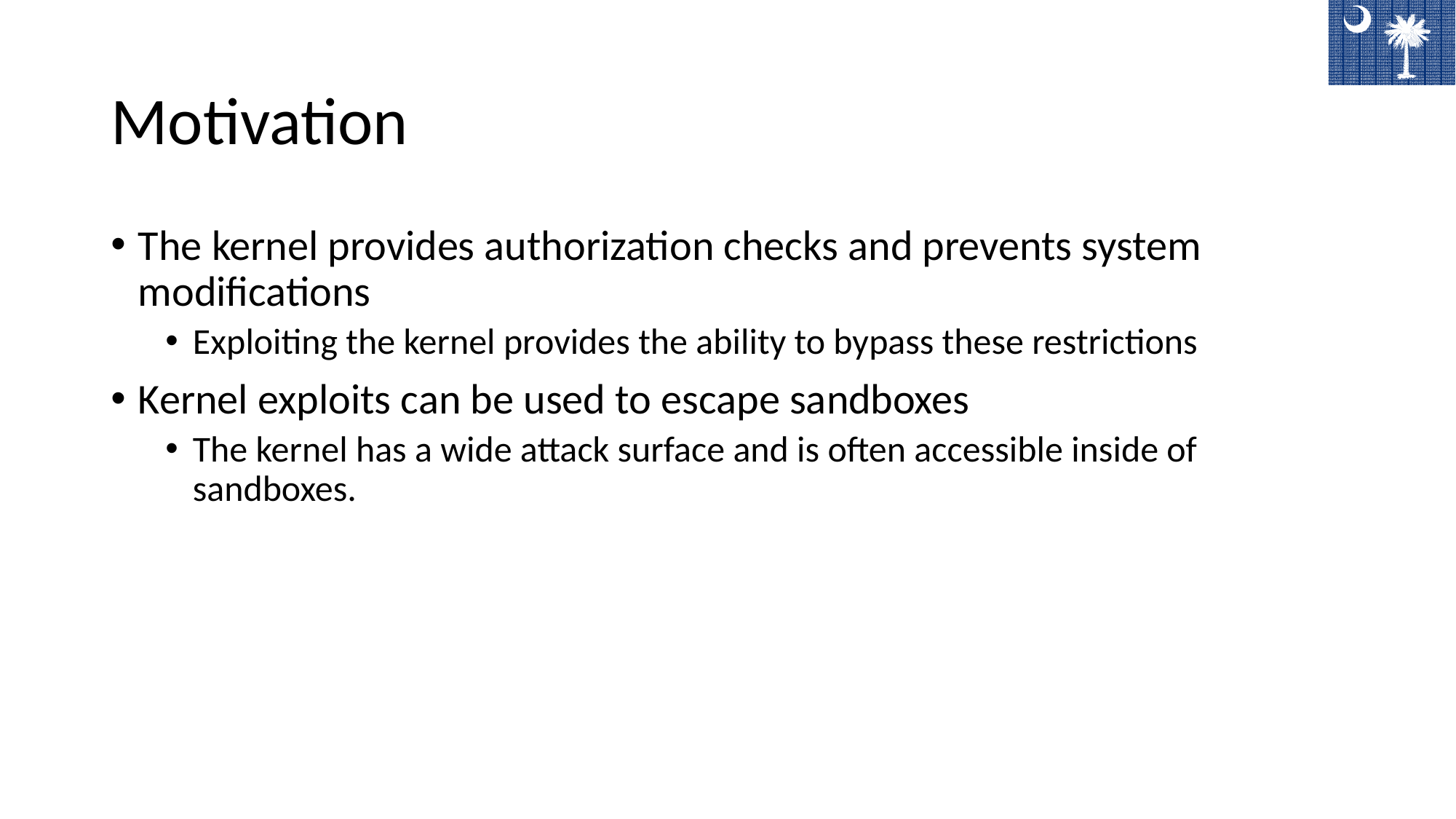

# Motivation
The kernel provides authorization checks and prevents system modifications
Exploiting the kernel provides the ability to bypass these restrictions
Kernel exploits can be used to escape sandboxes
The kernel has a wide attack surface and is often accessible inside of sandboxes.